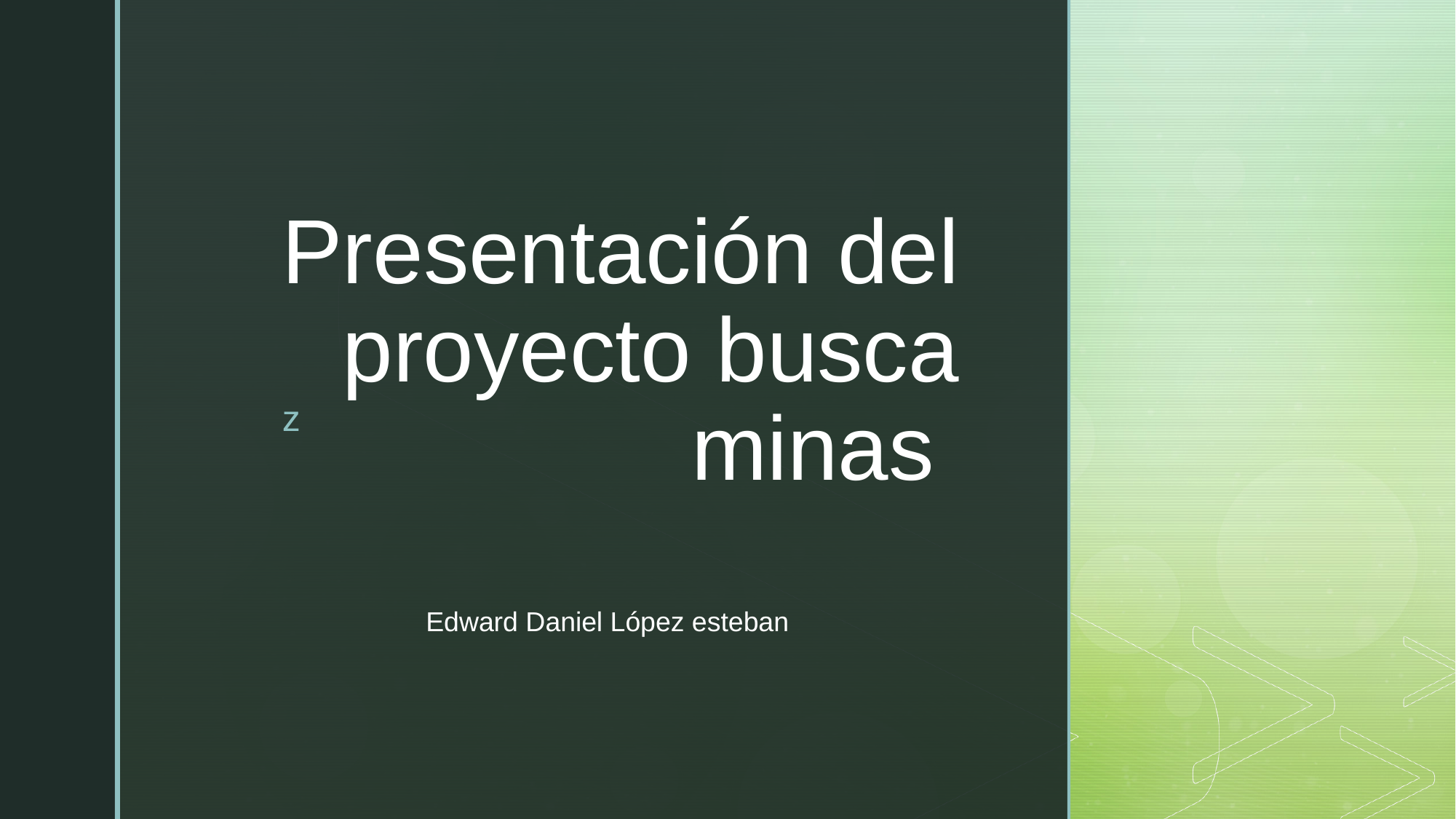

# Presentación del proyecto busca minas
Edward Daniel López esteban